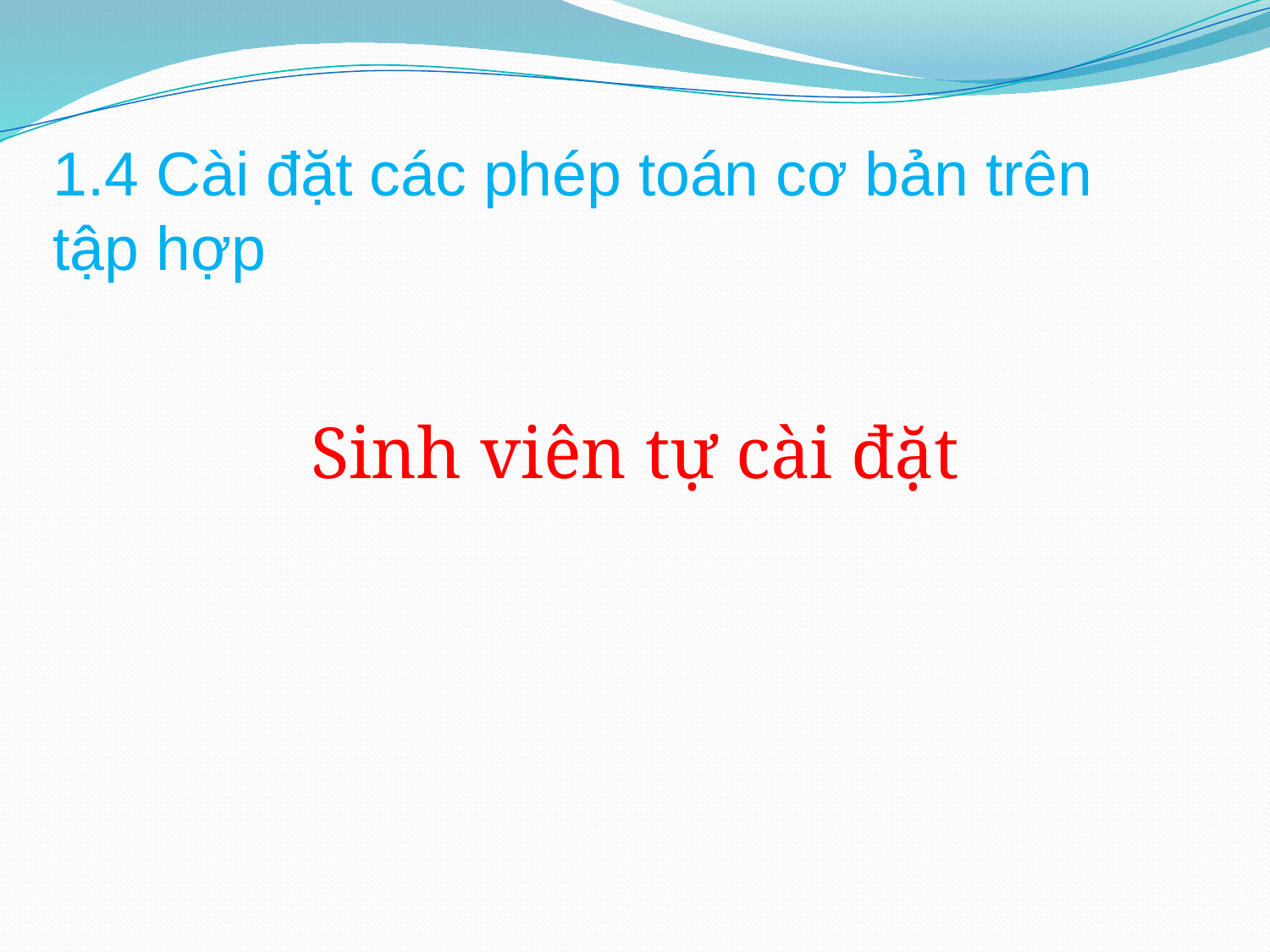

# 1.4 Cài đặt các phép toán cơ bản trên tập hợp

Sinh viên tự cài đặt